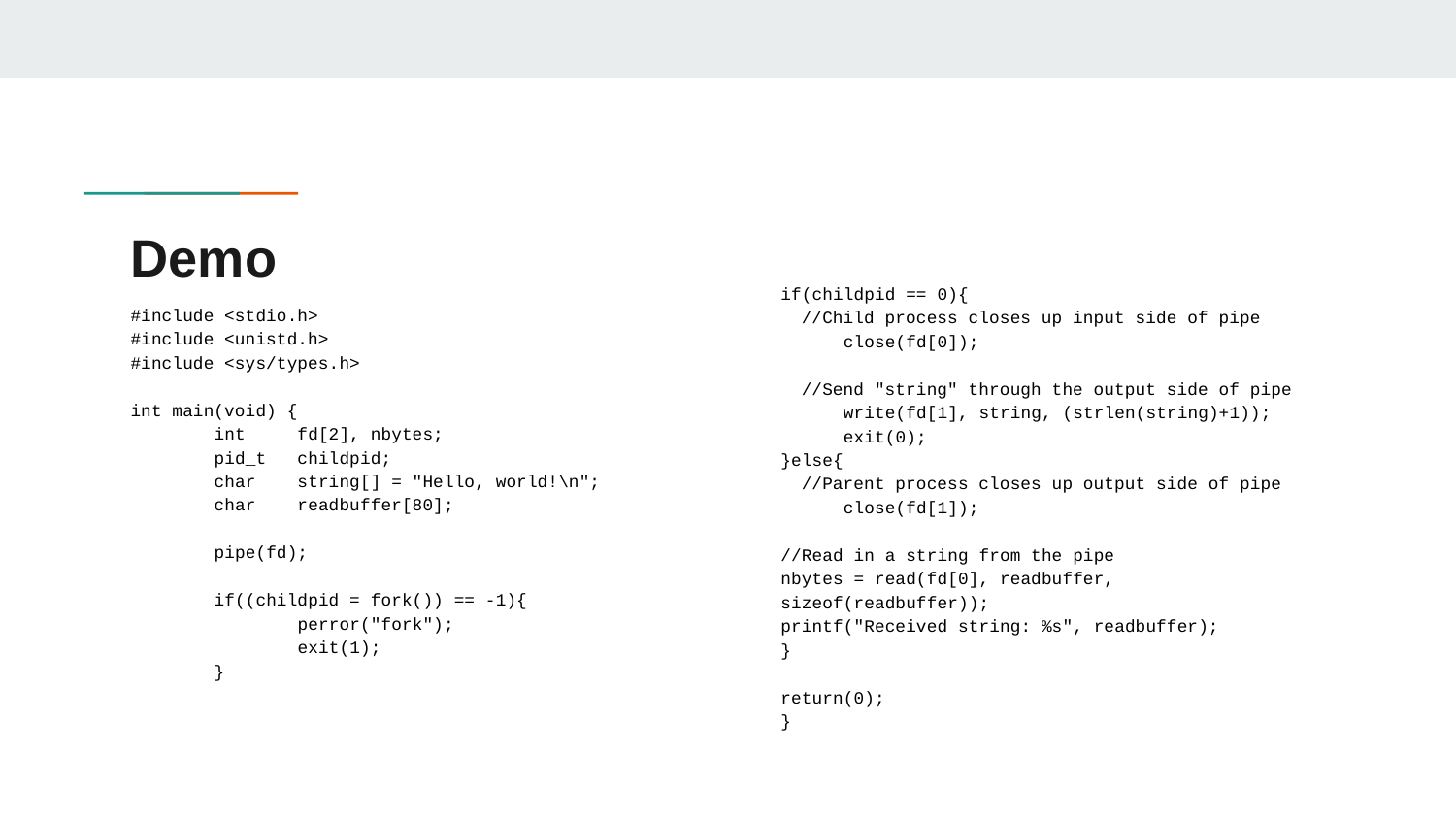

# Demo
if(childpid == 0){
  //Child process closes up input side of pipe
      close(fd[0]);

  //Send "string" through the output side of pipe
      write(fd[1], string, (strlen(string)+1));
      exit(0);
}else{
  //Parent process closes up output side of pipe
      close(fd[1]);

//Read in a string from the pipe                    nbytes = read(fd[0], readbuffer, sizeof(readbuffer));
printf("Received string: %s", readbuffer);
}

return(0);
}
#include <stdio.h>
#include <unistd.h>
#include <sys/types.h>

int main(void) {
        int     fd[2], nbytes;
        pid_t   childpid;
        char    string[] = "Hello, world!\n";
        char    readbuffer[80];

        pipe(fd);

        if((childpid = fork()) == -1){
                perror("fork");
                exit(1);
        }